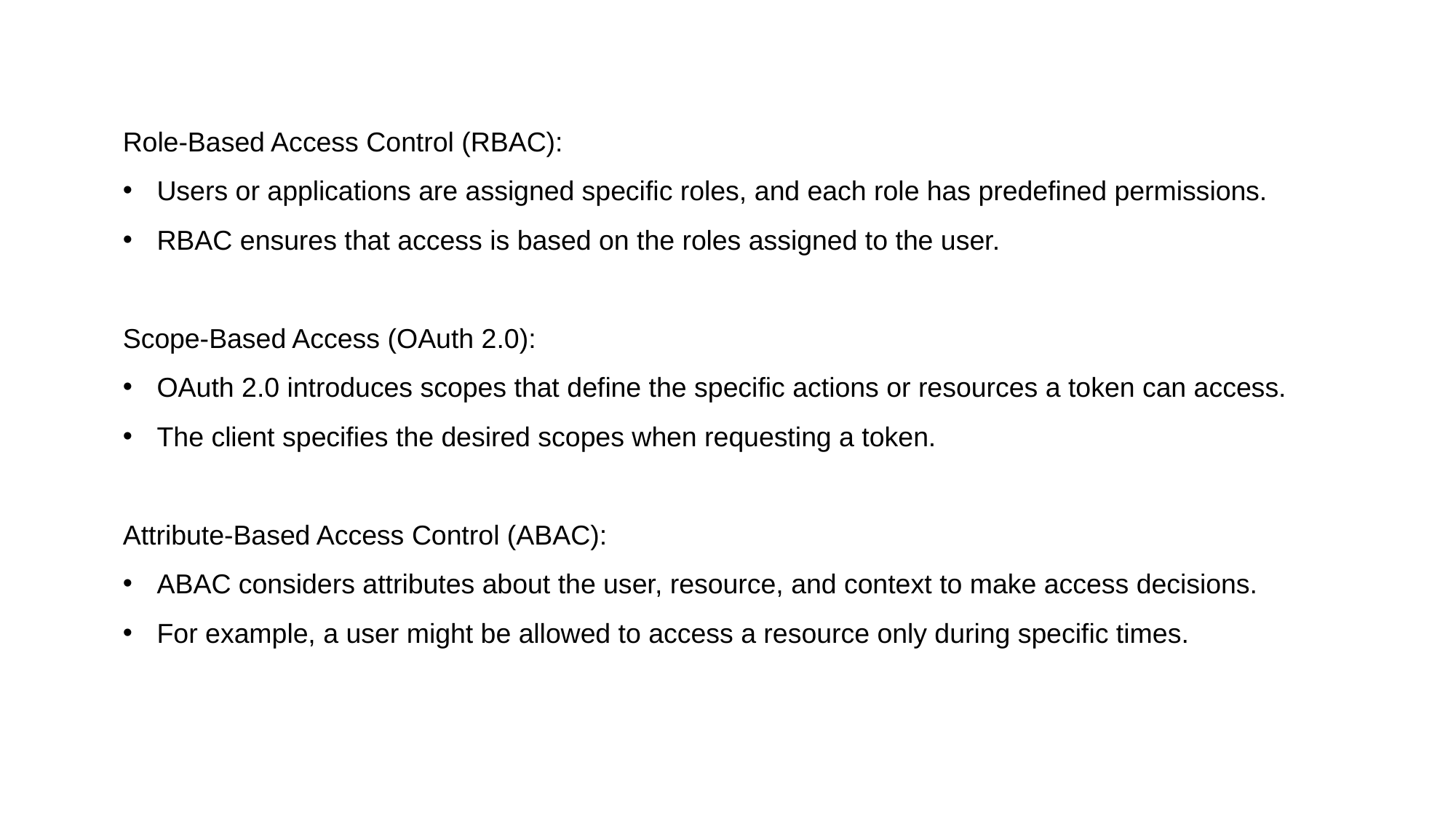

Role-Based Access Control (RBAC):
Users or applications are assigned specific roles, and each role has predefined permissions.
RBAC ensures that access is based on the roles assigned to the user.

Scope-Based Access (OAuth 2.0):
OAuth 2.0 introduces scopes that define the specific actions or resources a token can access.
The client specifies the desired scopes when requesting a token.

Attribute-Based Access Control (ABAC):
ABAC considers attributes about the user, resource, and context to make access decisions.
For example, a user might be allowed to access a resource only during specific times.